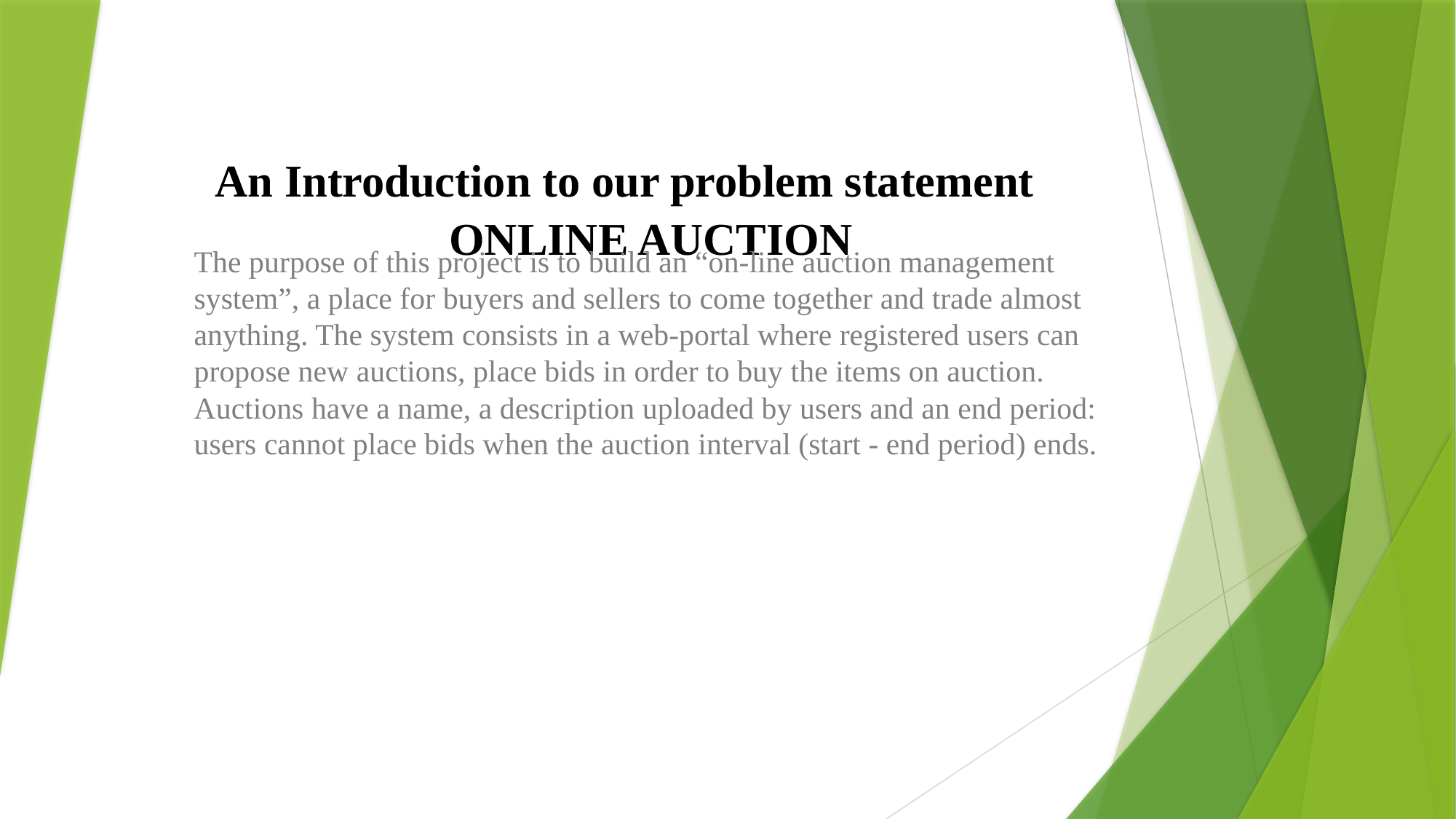

# An Introduction to our problem statement  ONLINE AUCTION
The purpose of this project is to build an “on-line auction management system”, a place for buyers and sellers to come together and trade almost anything. The system consists in a web-portal where registered users can propose new auctions, place bids in order to buy the items on auction. Auctions have a name, a description uploaded by users and an end period: users cannot place bids when the auction interval (start - end period) ends.